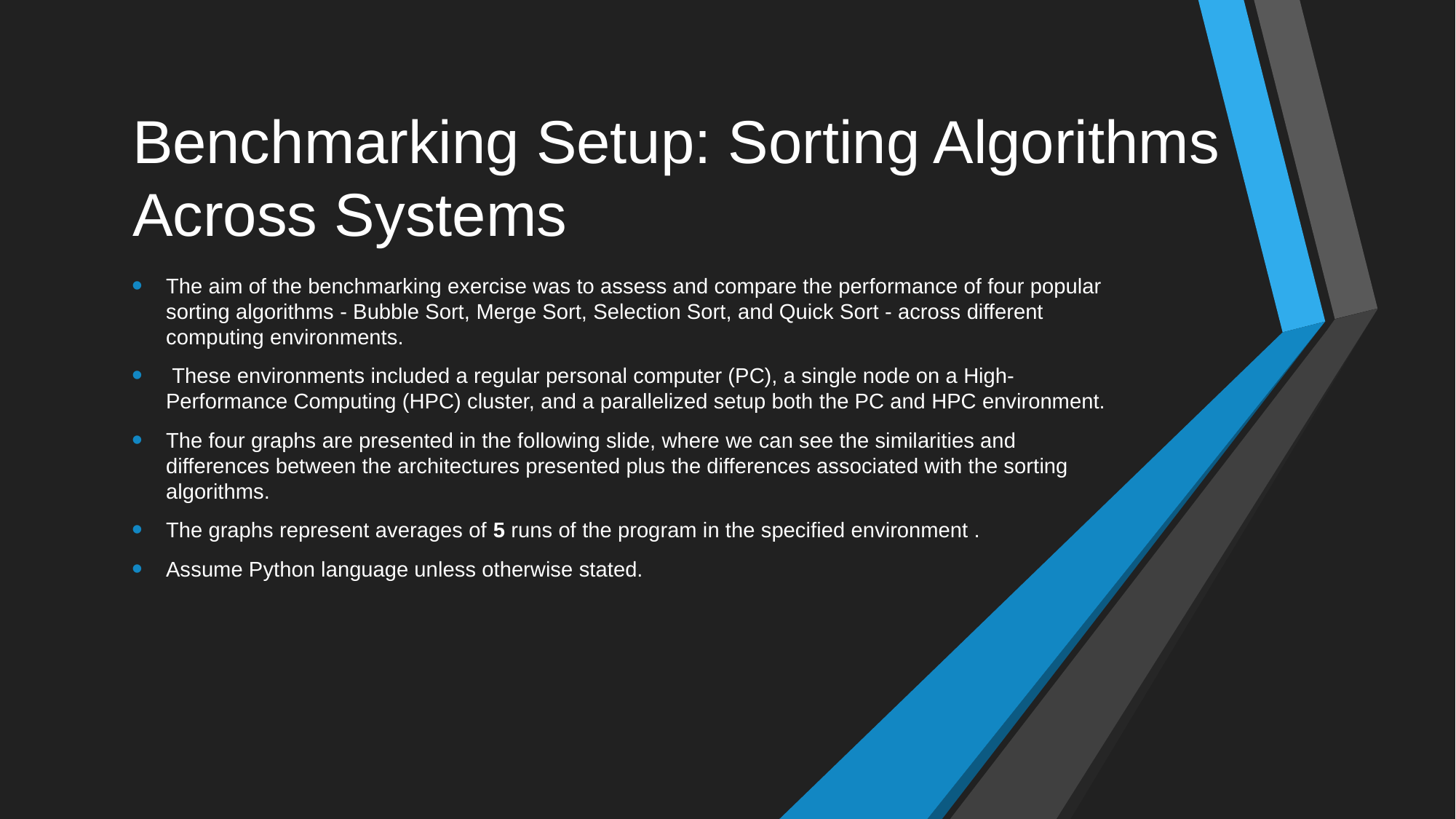

# Benchmarking Setup: Sorting Algorithms Across Systems
The aim of the benchmarking exercise was to assess and compare the performance of four popular sorting algorithms - Bubble Sort, Merge Sort, Selection Sort, and Quick Sort - across different computing environments.
 These environments included a regular personal computer (PC), a single node on a High-Performance Computing (HPC) cluster, and a parallelized setup both the PC and HPC environment.
The four graphs are presented in the following slide, where we can see the similarities and differences between the architectures presented plus the differences associated with the sorting algorithms.
The graphs represent averages of 5 runs of the program in the specified environment .
Assume Python language unless otherwise stated.